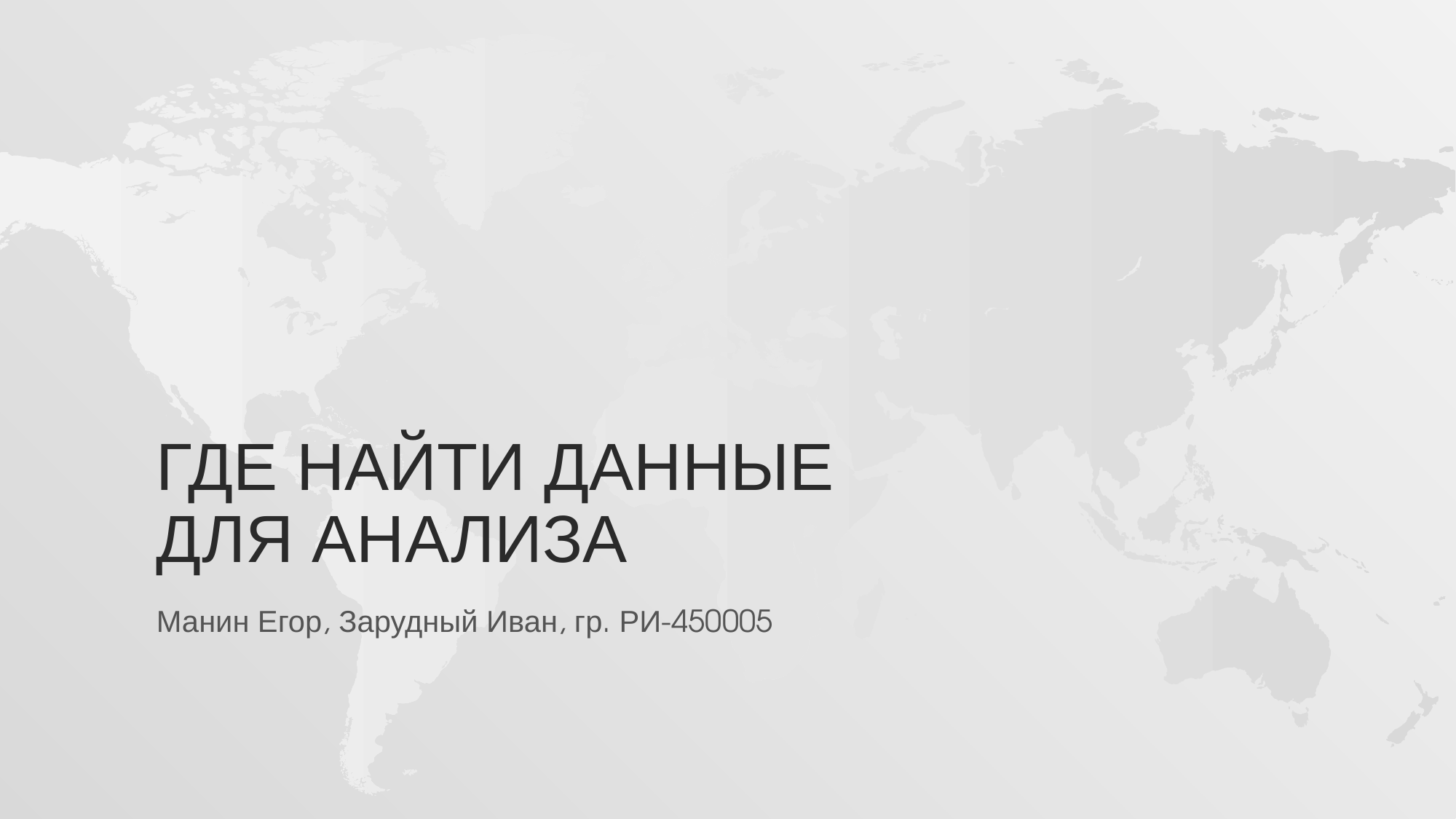

# Где найти данные для анализа
Манин Егор, Зарудный Иван, гр. РИ-450005